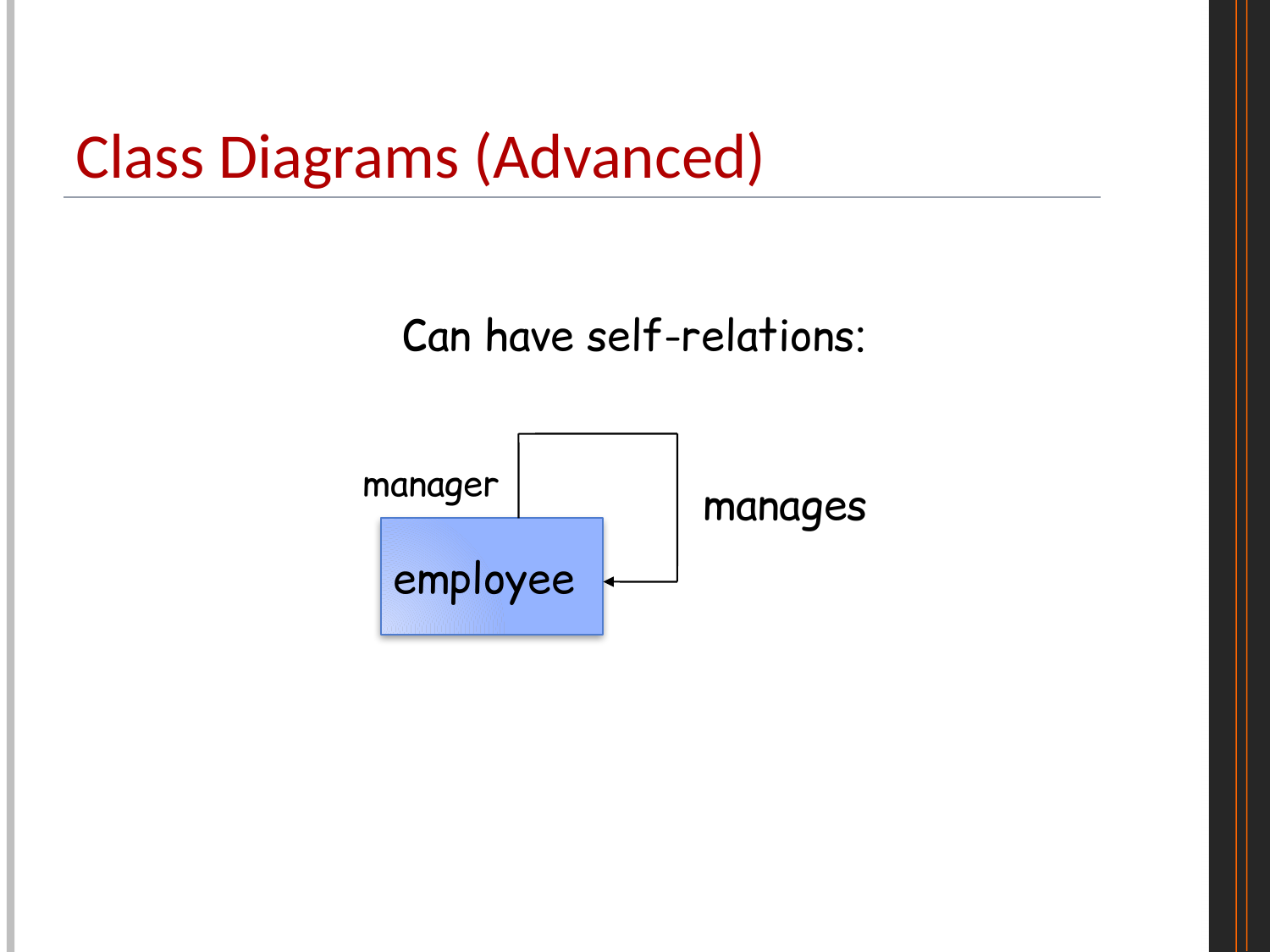

# Class Diagrams (Advanced)
Can have self-relations:

manager
manages
employee